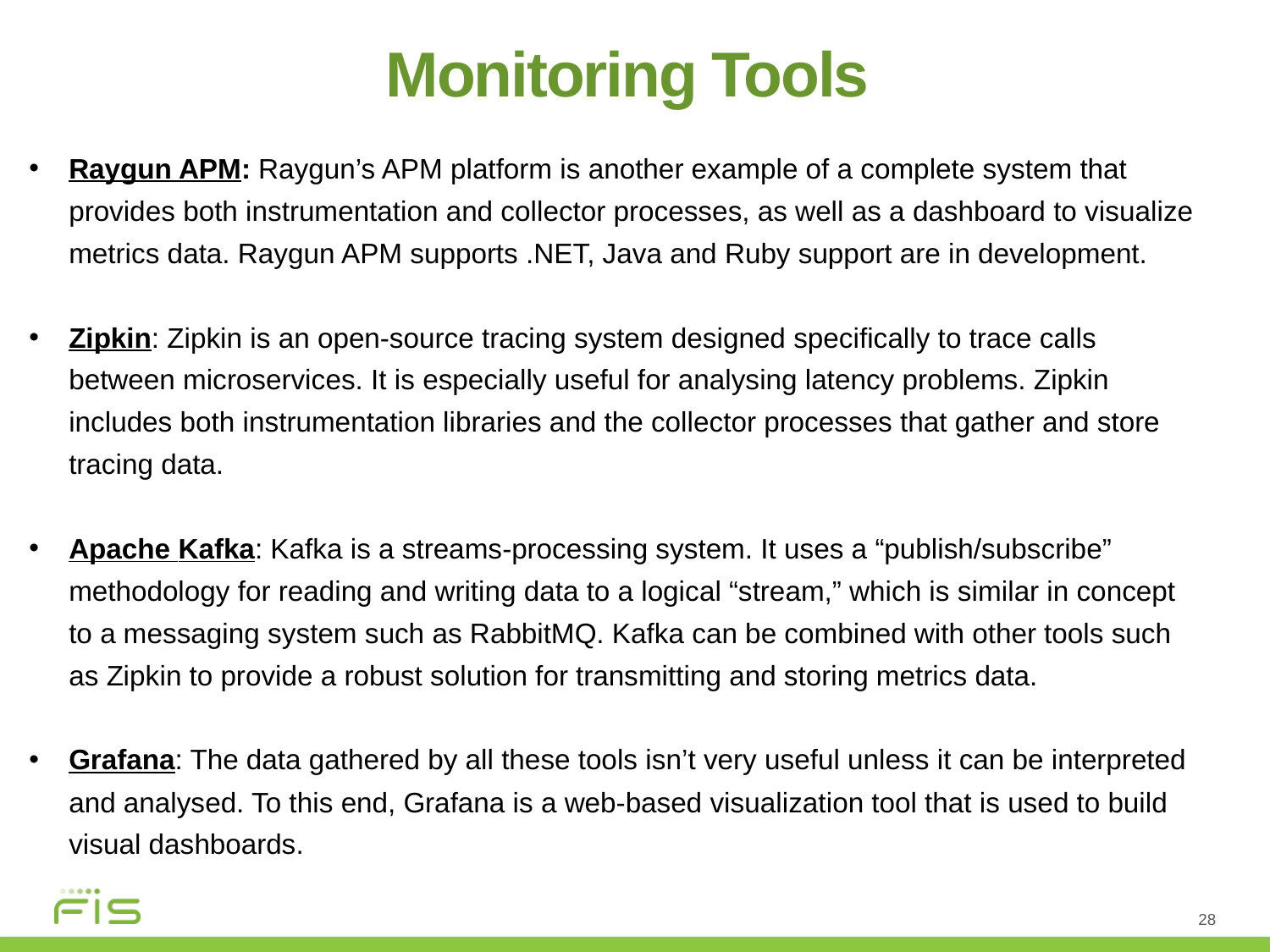

Monitoring Tools
Raygun APM: Raygun’s APM platform is another example of a complete system that provides both instrumentation and collector processes, as well as a dashboard to visualize metrics data. Raygun APM supports .NET, Java and Ruby support are in development.

Zipkin: Zipkin is an open-source tracing system designed specifically to trace calls between microservices. It is especially useful for analysing latency problems. Zipkin includes both instrumentation libraries and the collector processes that gather and store tracing data.

Apache Kafka: Kafka is a streams-processing system. It uses a “publish/subscribe” methodology for reading and writing data to a logical “stream,” which is similar in concept to a messaging system such as RabbitMQ. Kafka can be combined with other tools such as Zipkin to provide a robust solution for transmitting and storing metrics data.

Grafana: The data gathered by all these tools isn’t very useful unless it can be interpreted and analysed. To this end, Grafana is a web-based visualization tool that is used to build visual dashboards.
28